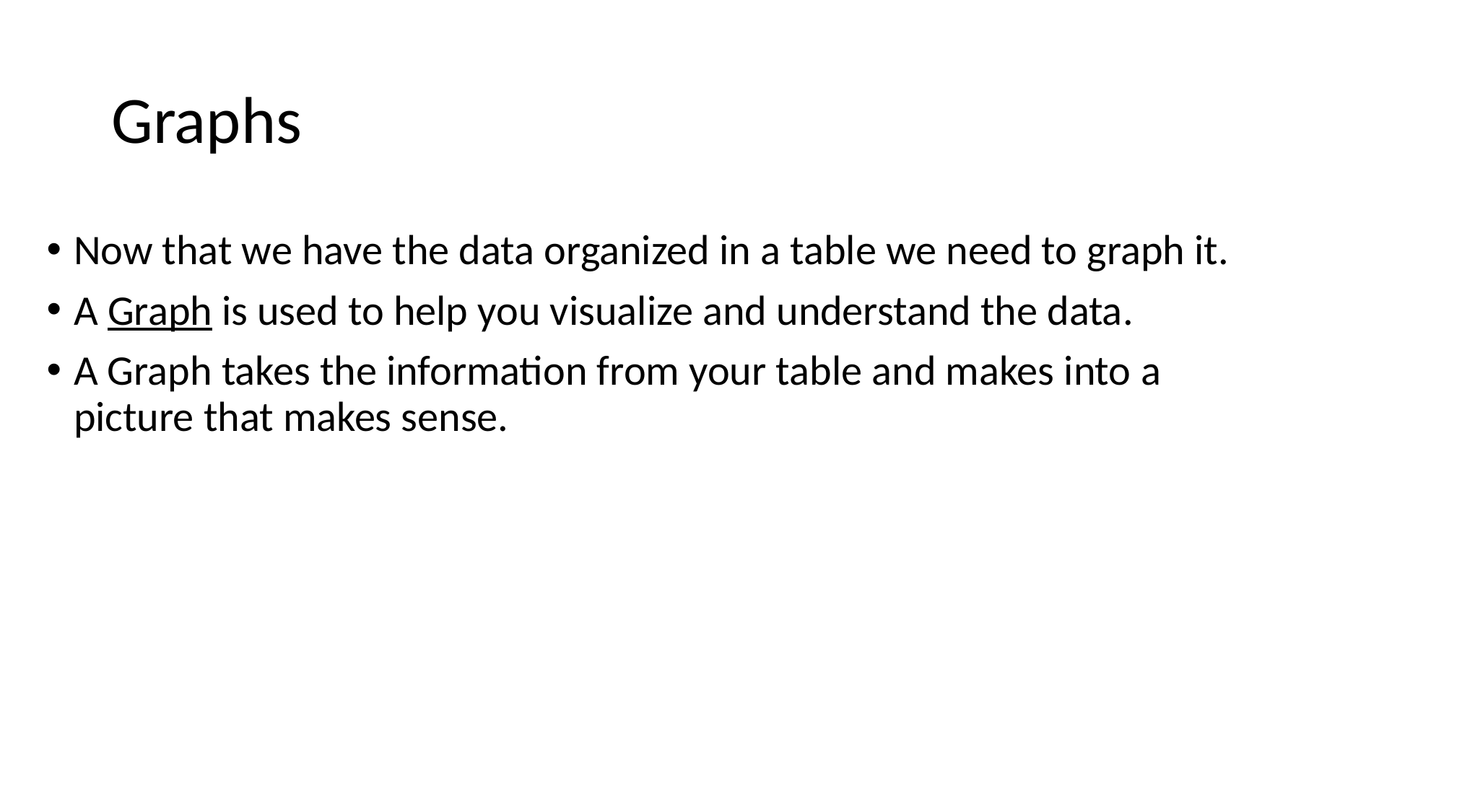

# Graphs
Now that we have the data organized in a table we need to graph it.
A Graph is used to help you visualize and understand the data.
A Graph takes the information from your table and makes into a picture that makes sense.